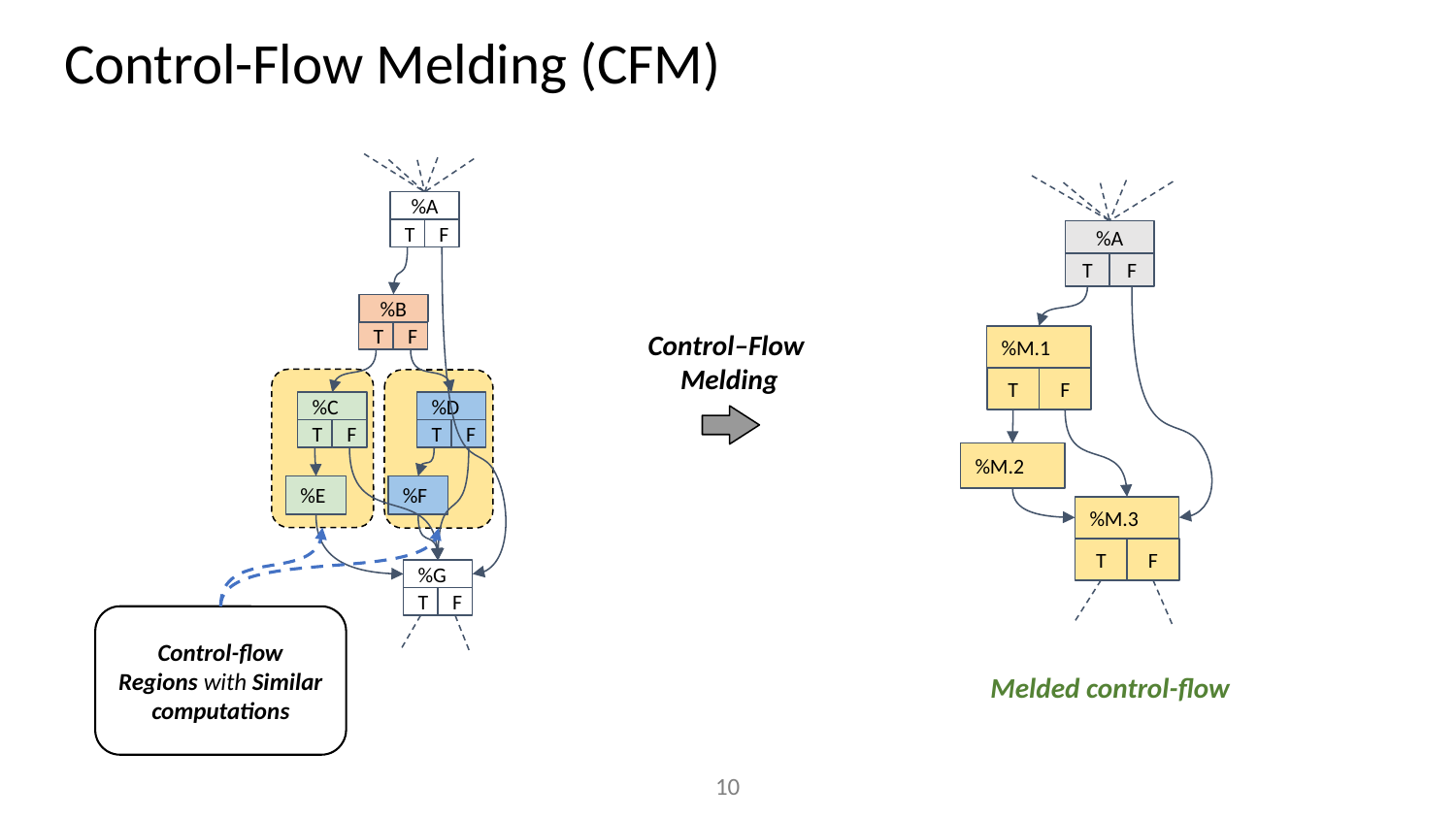

# Control-Flow Melding (CFM)
%A
T
F
%B
T
F
%C
T
F
%D
T
F
%E
%F
%G
T
F
%A
T
F
%M.1
T
F
%M.2
%M.3
T
F
Control–Flow
Melding

Control-flow Regions with Similar computations
Melded control-flow
10